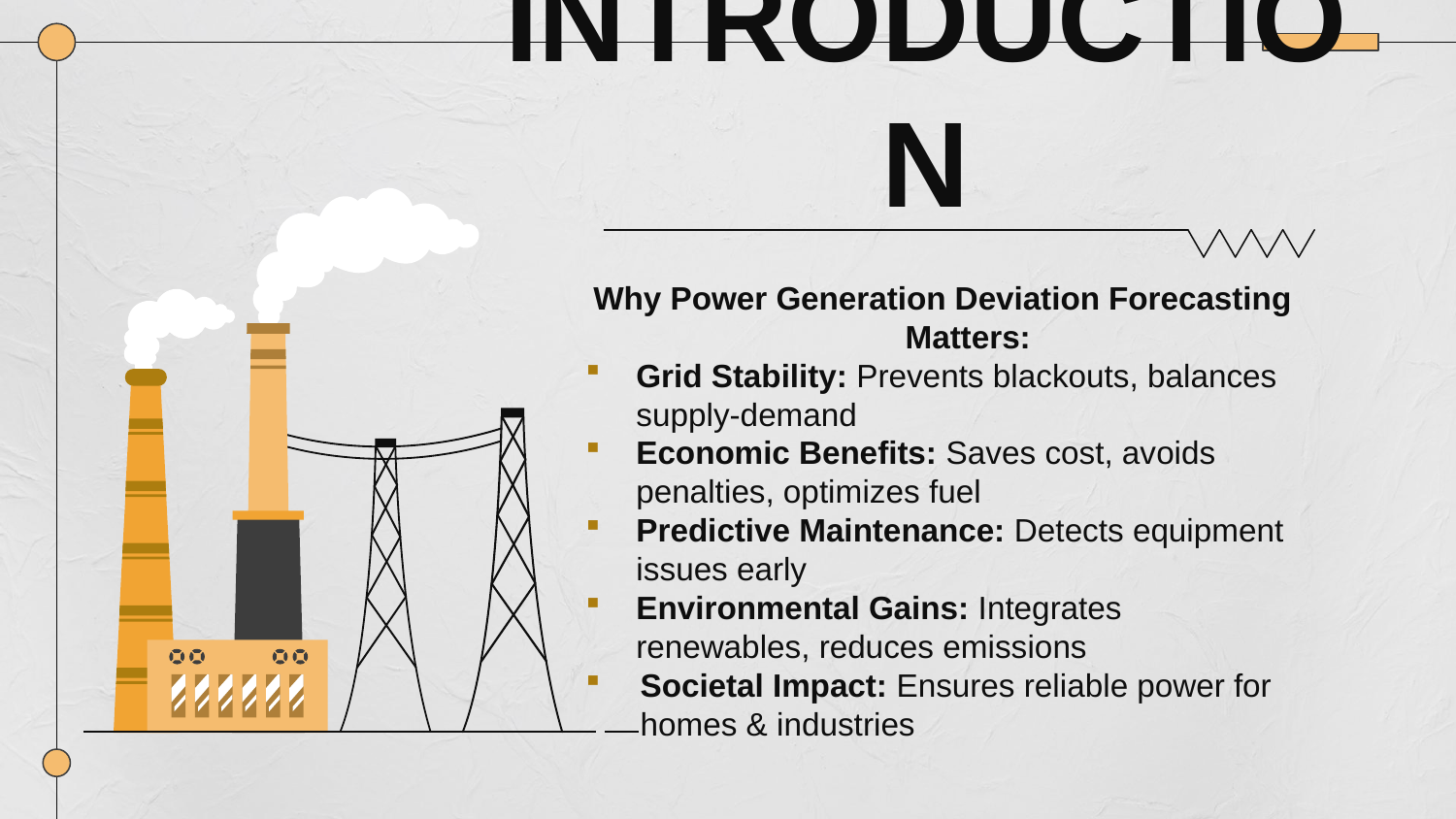

# INTRODUCTION

Why Power Generation Deviation Forecasting Matters:
Grid Stability: Prevents blackouts, balances supply-demand
Economic Benefits: Saves cost, avoids penalties, optimizes fuel
Predictive Maintenance: Detects equipment issues early
Environmental Gains: Integrates renewables, reduces emissions
Societal Impact: Ensures reliable power for homes & industries